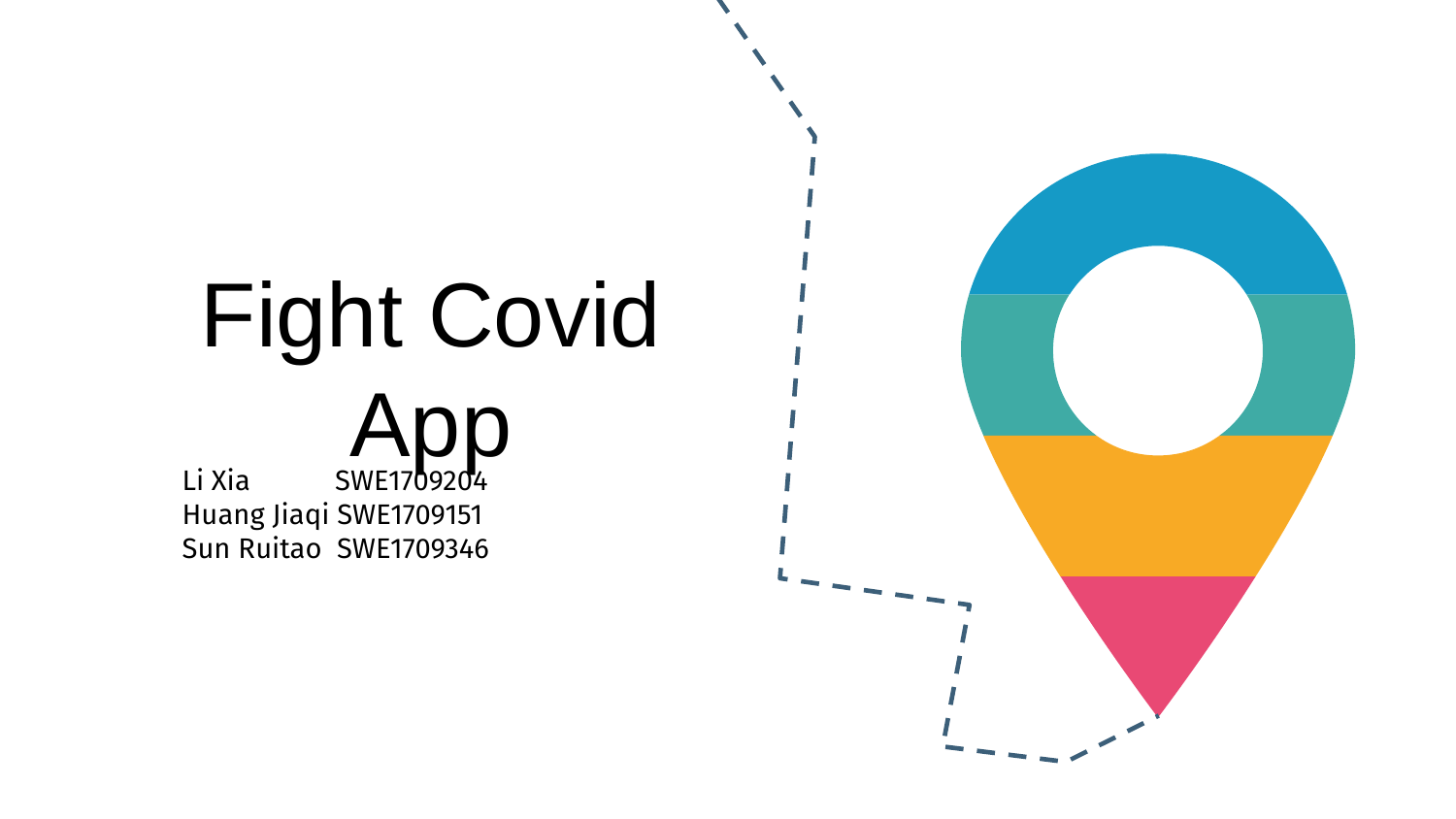

# Fight Covid App
Li Xia	 SWE1709204
Huang Jiaqi SWE1709151
Sun Ruitao  SWE1709346